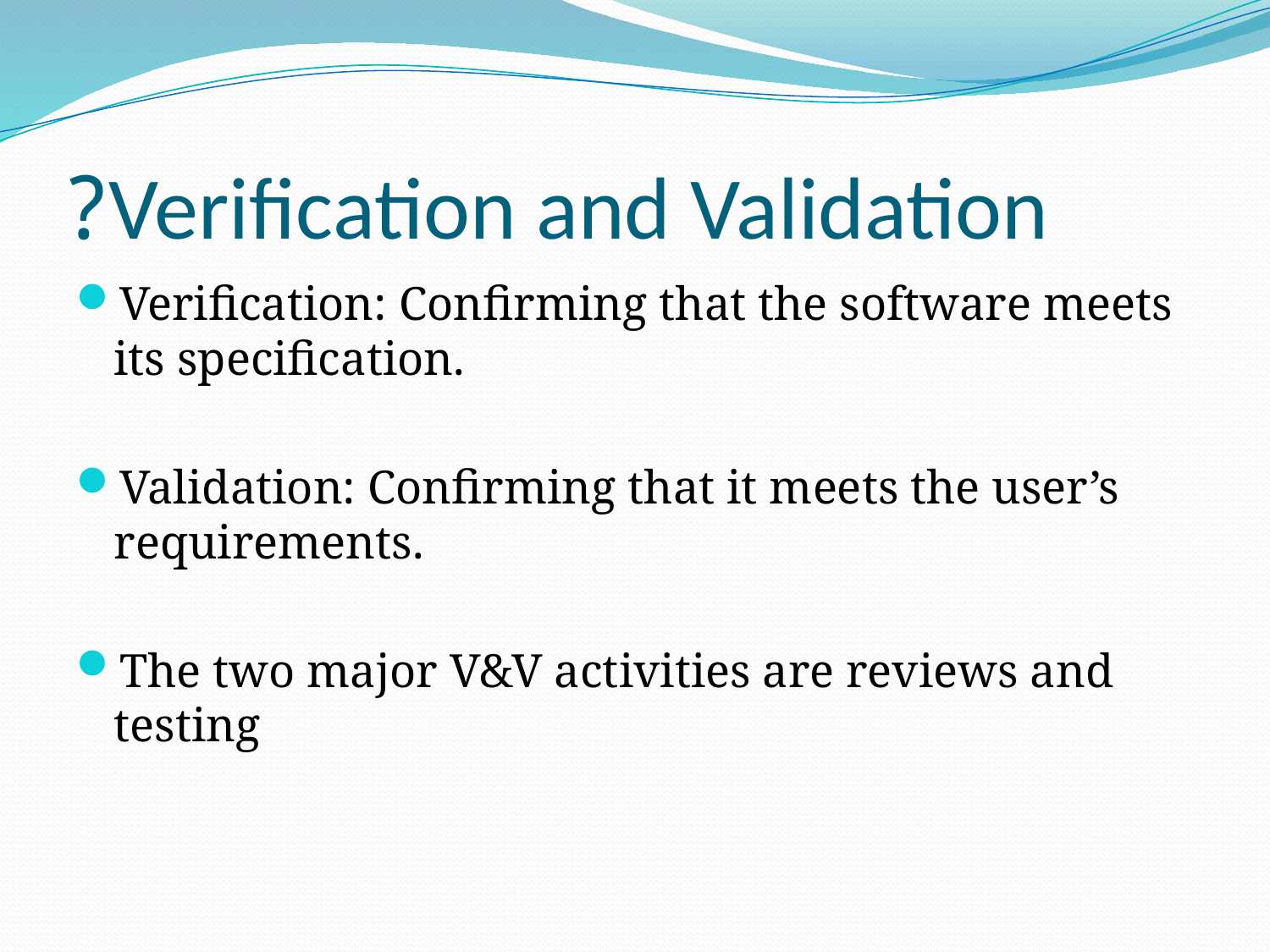

# Verification and Validation?
Verification: Confirming that the software meets its specification.

Validation: Confirming that it meets the user’s requirements.

The two major V&V activities are reviews and testing